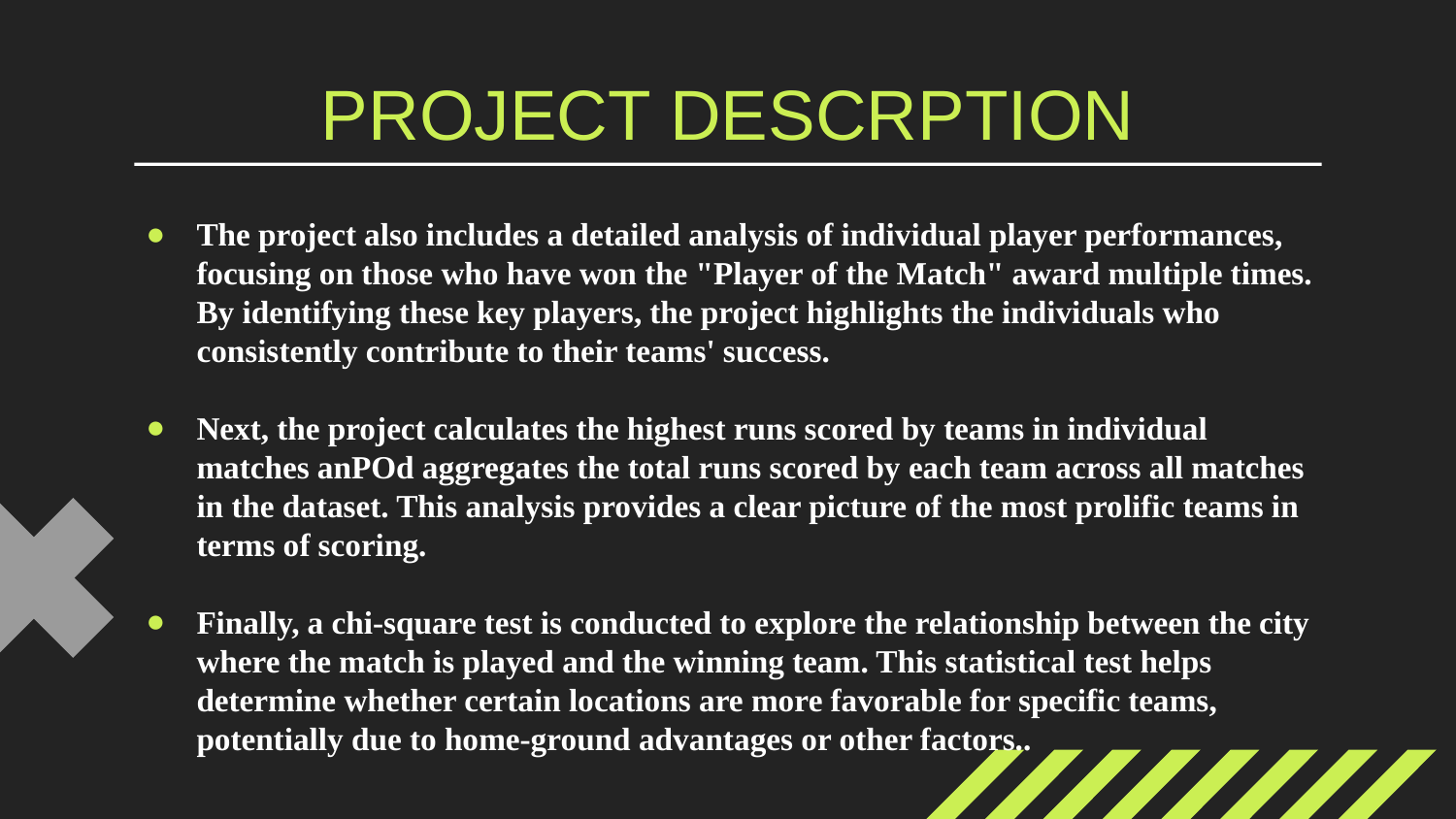

# PROJECT DESCRPTION

The project also includes a detailed analysis of individual player performances, focusing on those who have won the "Player of the Match" award multiple times. By identifying these key players, the project highlights the individuals who consistently contribute to their teams' success.

Next, the project calculates the highest runs scored by teams in individual matches anPOd aggregates the total runs scored by each team across all matches in the dataset. This analysis provides a clear picture of the most prolific teams in terms of scoring.

Finally, a chi-square test is conducted to explore the relationship between the city where the match is played and the winning team. This statistical test helps determine whether certain locations are more favorable for specific teams, potentially due to home-ground advantages or other factors..